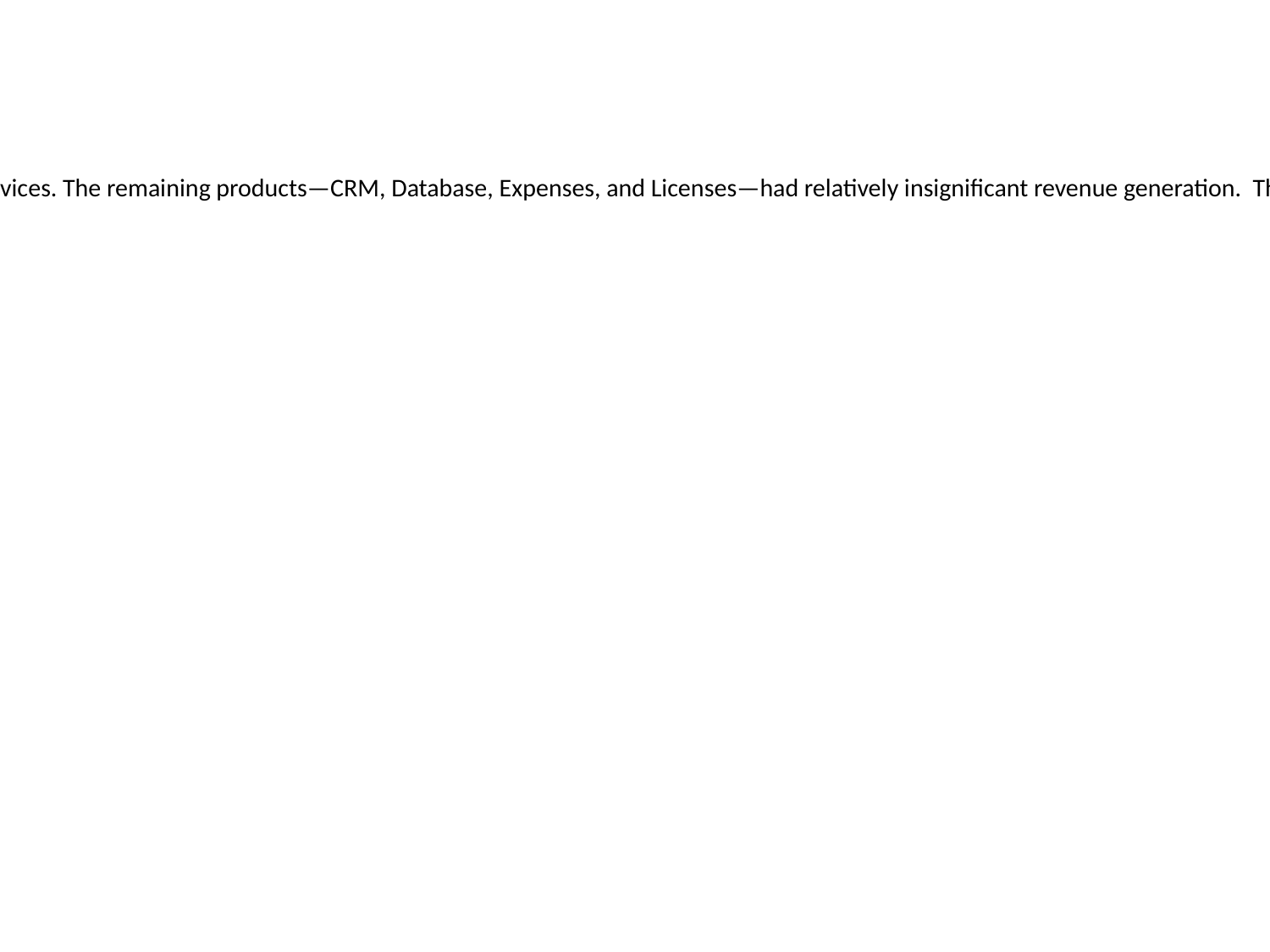

#

The bar graph shows total revenue billed by product. ERP generated the most revenue, followed by Web, then Services. The remaining products—CRM, Database, Expenses, and Licenses—had relatively insignificant revenue generation.  The title of the graph is "Total Revenue by Product." The Y-axis is "Total Revenue Billed," and the x-axis is "Product."